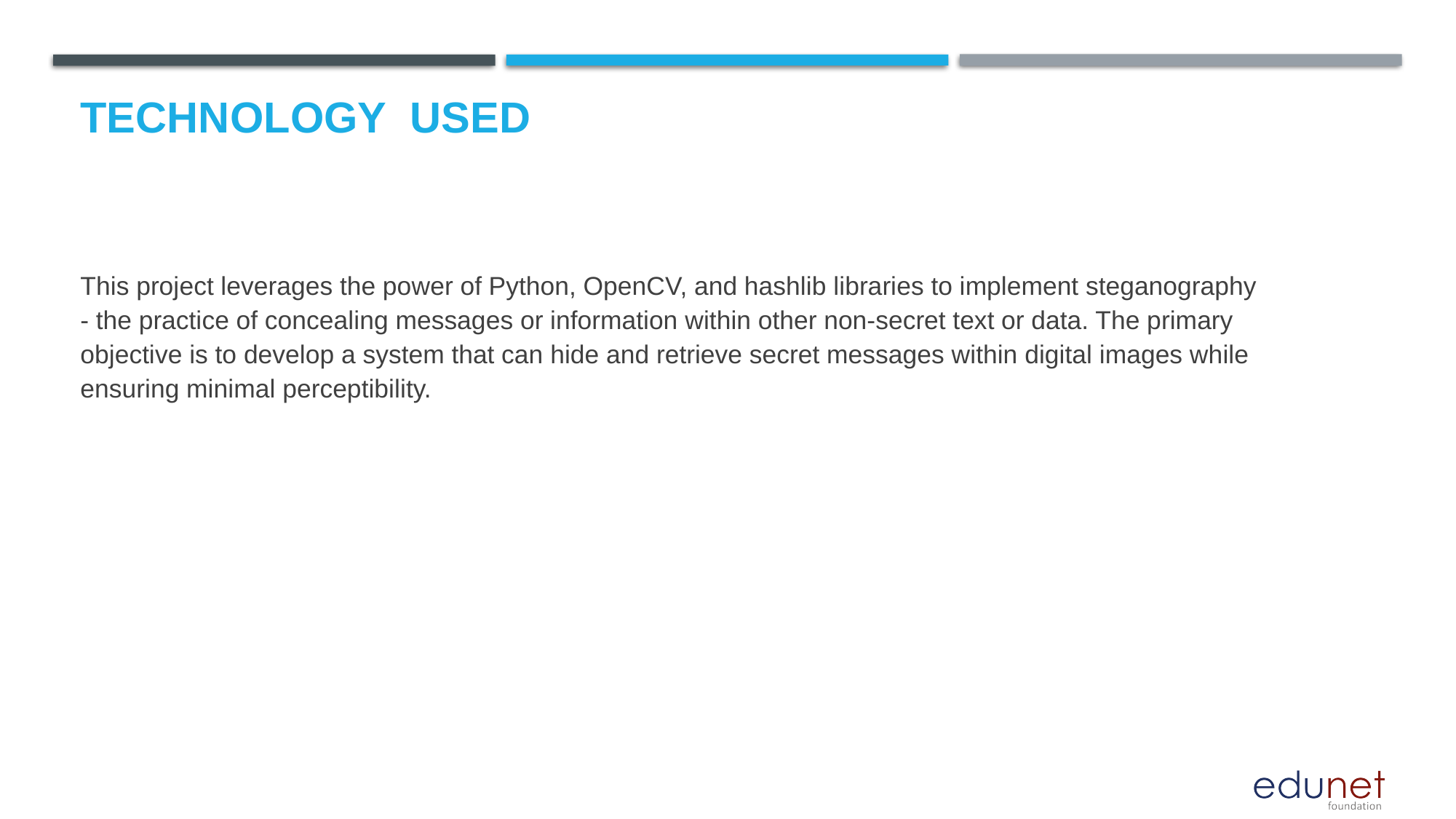

# Technology  used
This project leverages the power of Python, OpenCV, and hashlib libraries to implement steganography - the practice of concealing messages or information within other non-secret text or data. The primary objective is to develop a system that can hide and retrieve secret messages within digital images while ensuring minimal perceptibility.